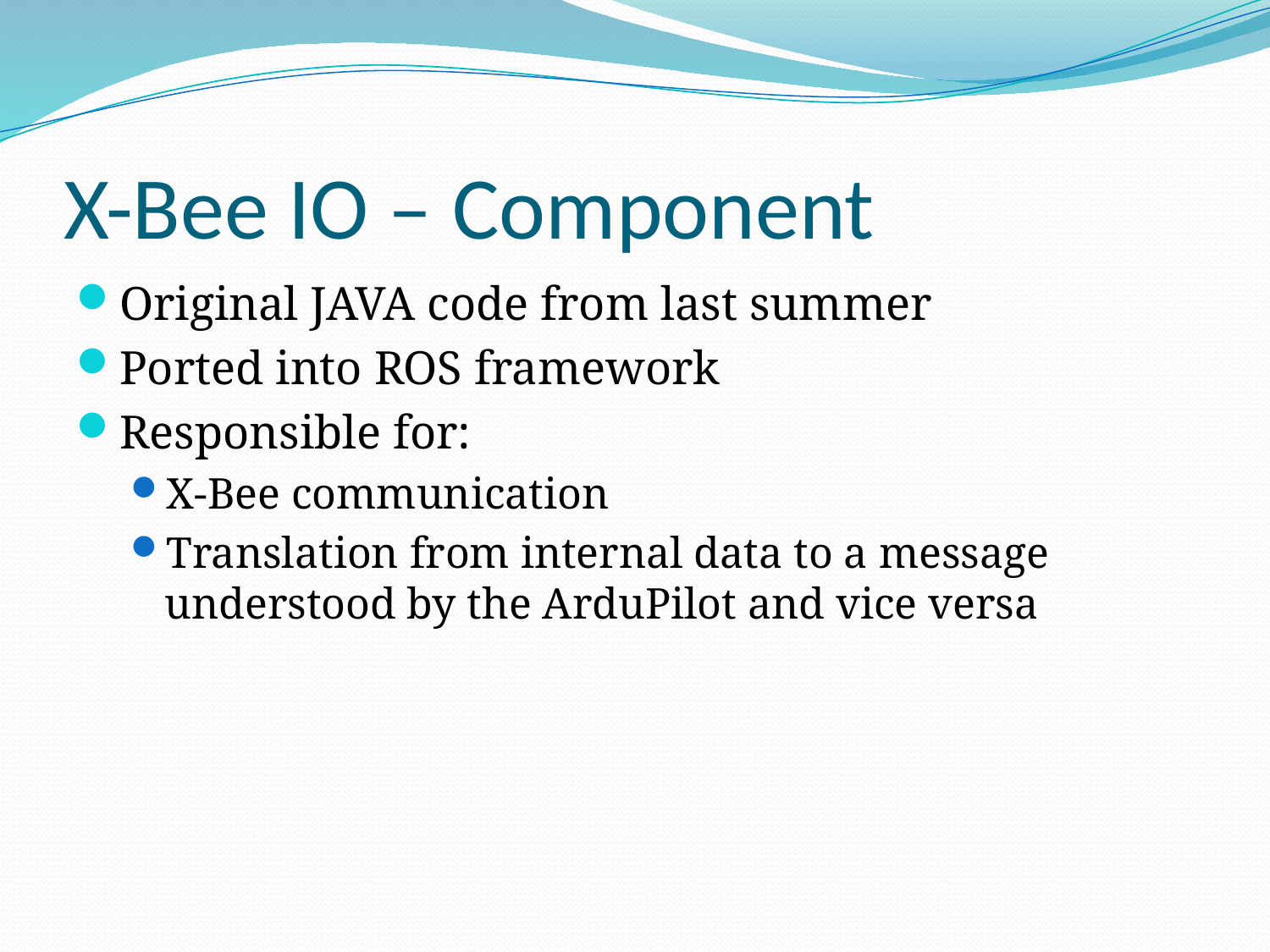

# X-Bee IO – Component
Original JAVA code from last summer
Ported into ROS framework
Responsible for:
X-Bee communication
Translation from internal data to a message understood by the ArduPilot and vice versa